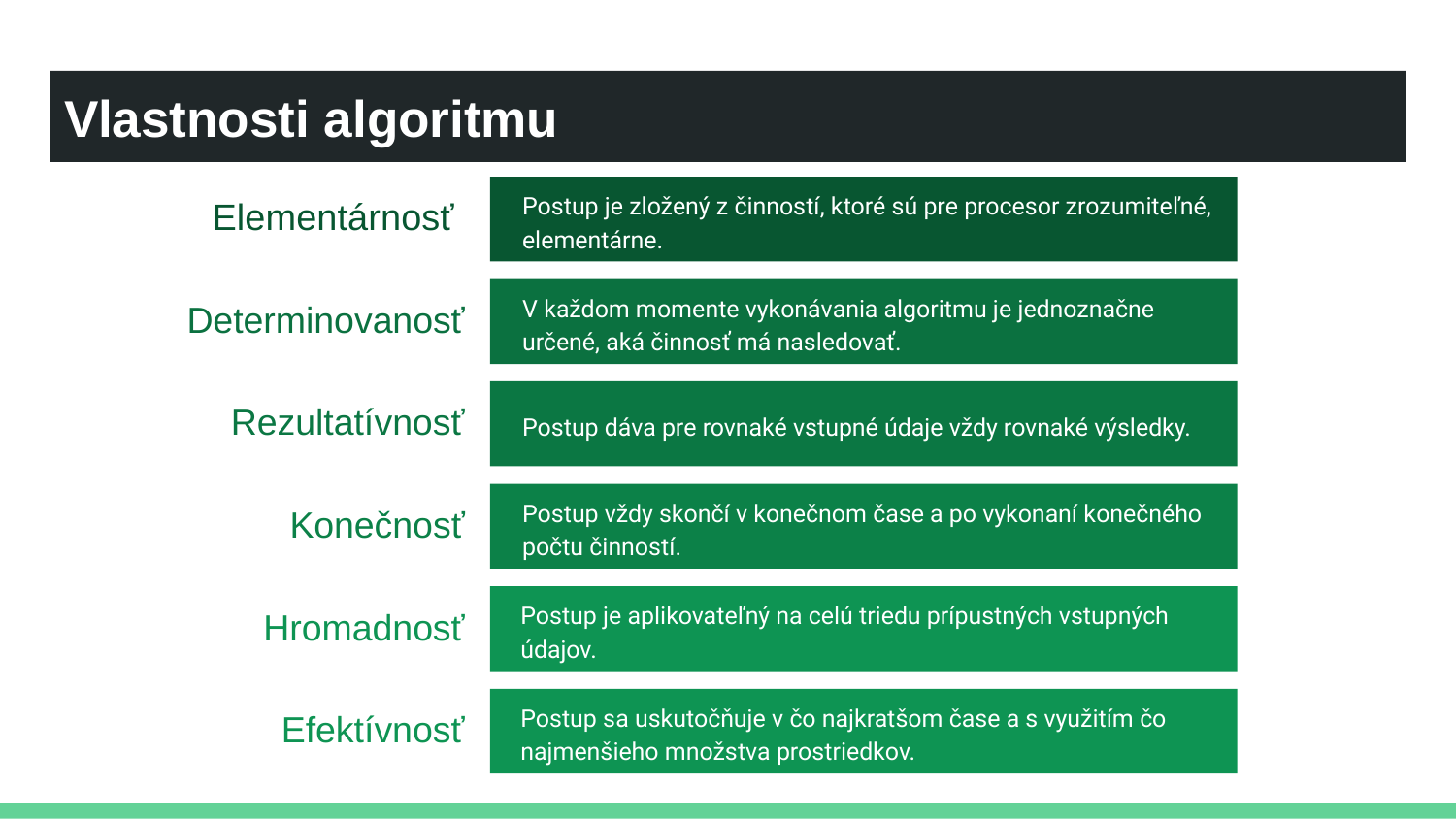

# Vlastnosti algoritmu

Elementárnosť
Postup je zložený z činností, ktoré sú pre procesor zrozumiteľné, elementárne.

Determinovanosť
V každom momente vykonávania algoritmu je jednoznačne určené, aká činnosť má nasledovať.

Rezultatívnosť
Postup dáva pre rovnaké vstupné údaje vždy rovnaké výsledky.

Konečnosť
Postup vždy skončí v konečnom čase a po vykonaní konečného počtu činností.

Hromadnosť
Postup je aplikovateľný na celú triedu prípustných vstupných údajov.

Efektívnosť
Postup sa uskutočňuje v čo najkratšom čase a s využitím čo najmenšieho množstva prostriedkov.